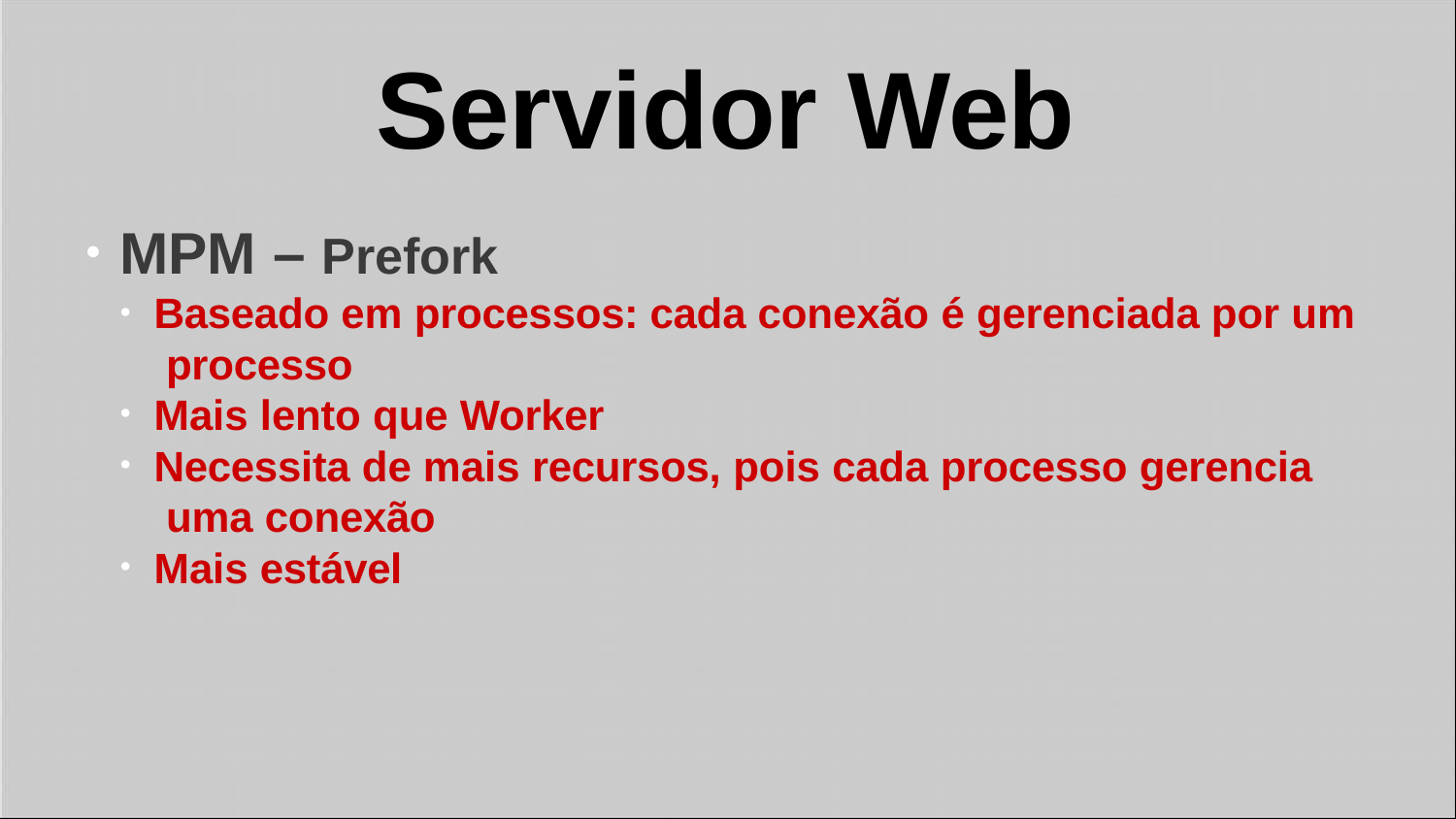

# Servidor Web
MPM – Prefork
Baseado em processos: cada conexão é gerenciada por um  processo
Mais lento que Worker
Necessita de mais recursos, pois cada processo gerencia  uma conexão
Mais estável
●
●
●